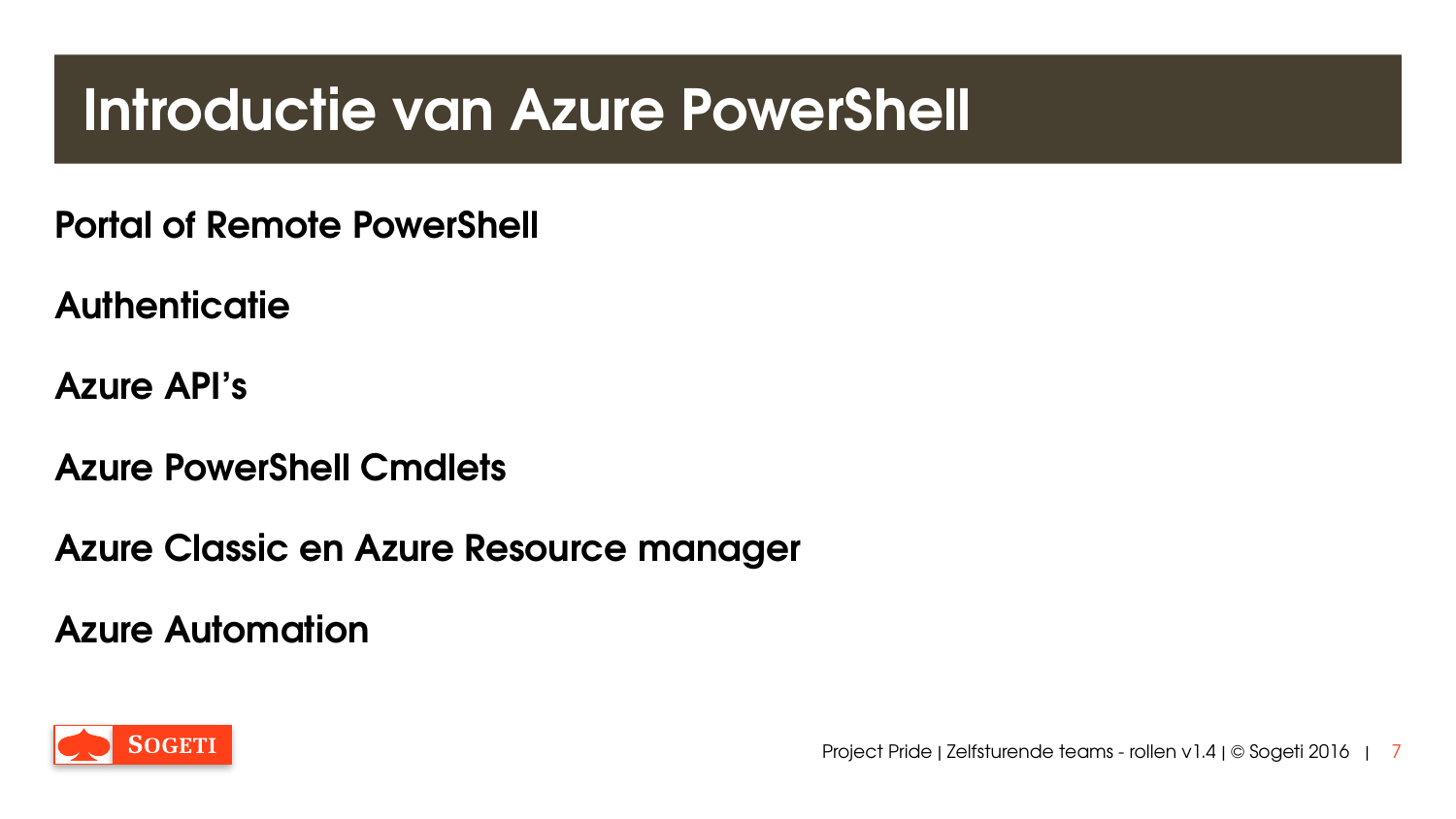

# Introductie van Azure PowerShell
Portal of Remote PowerShell

Authenticatie

Azure API’s

Azure PowerShell Cmdlets

Azure Classic en Azure Resource manager

Azure Automation
Project Pride | Zelfsturende teams - rollen v1.4 | © Sogeti 2016
7